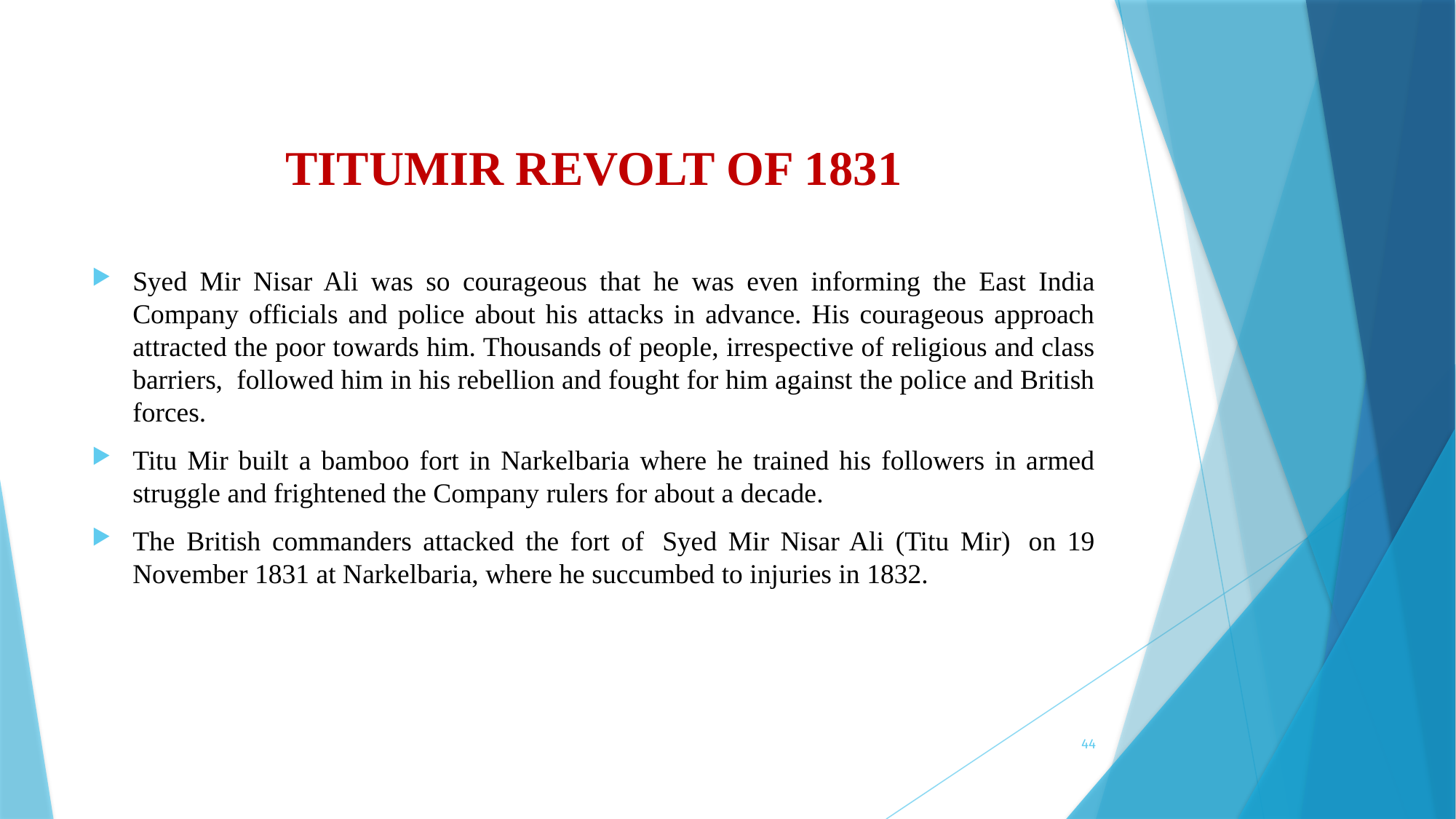

# TITUMIR REVOLT OF 1831
Syed Mir Nisar Ali was so courageous that he was even informing the East India Company officials and police about his attacks in advance. His courageous approach attracted the poor towards him. Thousands of people, irrespective of religious and class barriers,  followed him in his rebellion and fought for him against the police and British forces.
Titu Mir built a bamboo fort in Narkelbaria where he trained his followers in armed struggle and frightened the Company rulers for about a decade.
The British commanders attacked the fort of  Syed Mir Nisar Ali (Titu Mir)  on 19 November 1831 at Narkelbaria, where he succumbed to injuries in 1832.

44